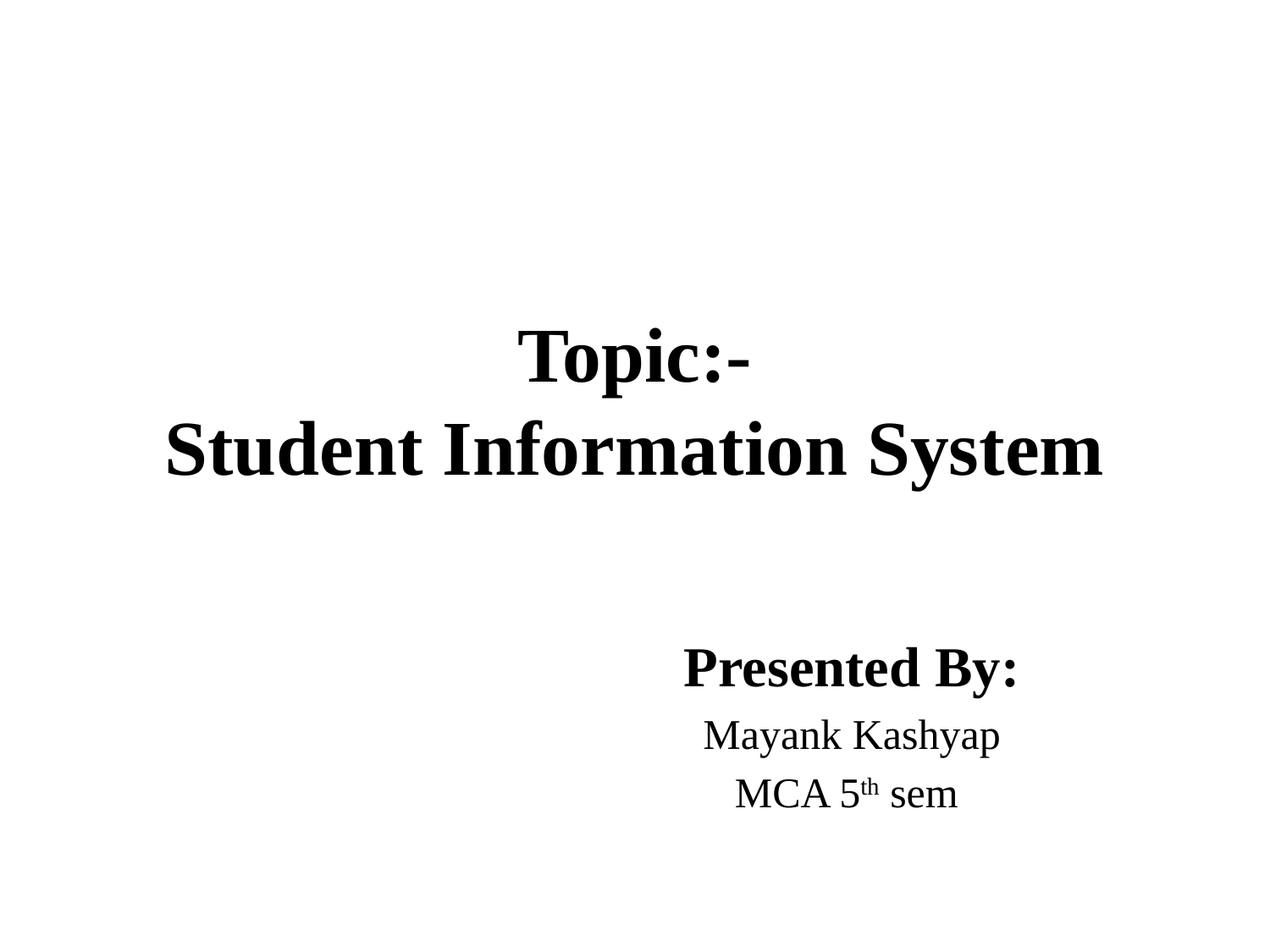

# Topic:- Student Information System
Presented By:
Mayank Kashyap
MCA 5th sem